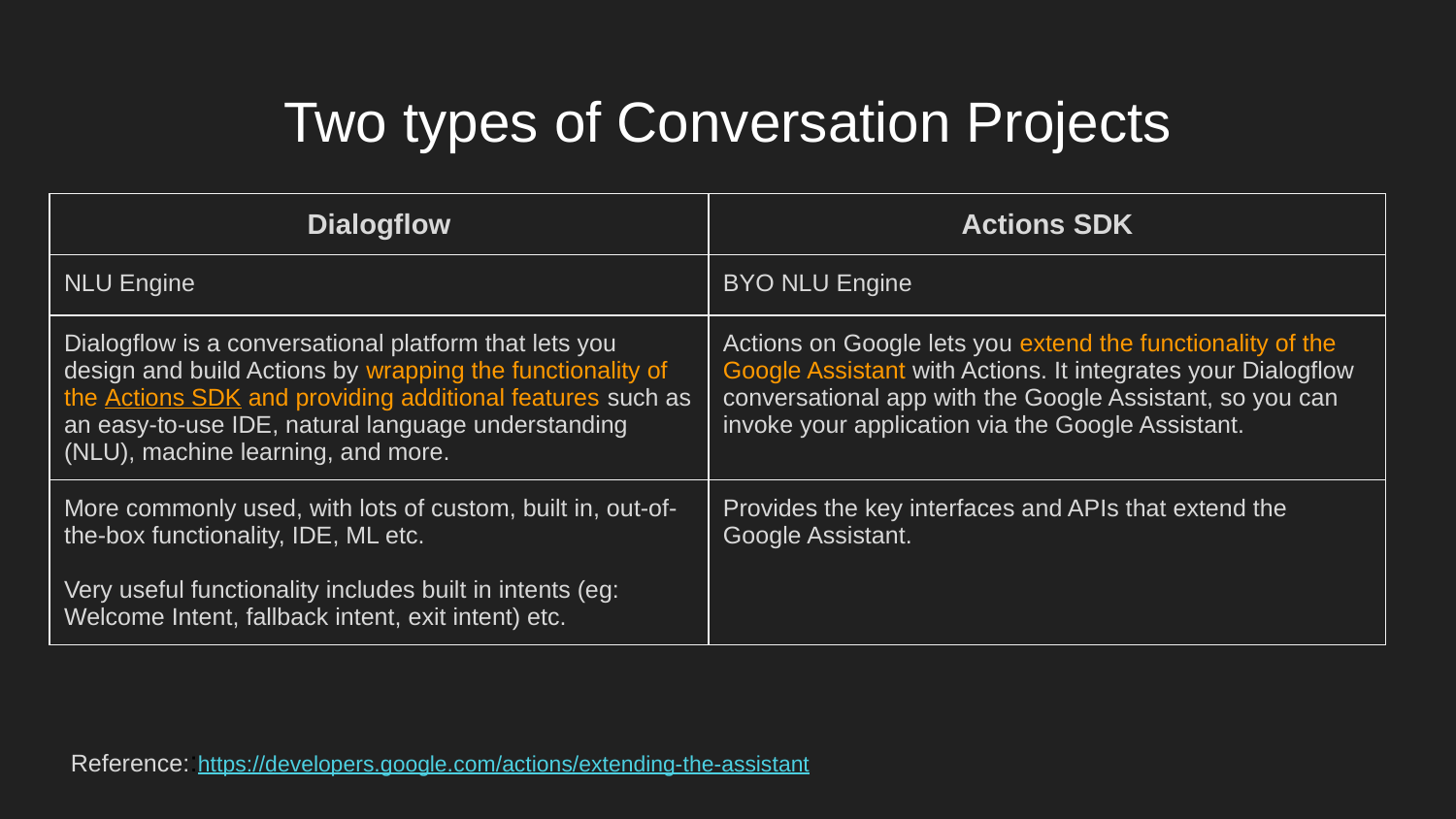

# Two types of Conversation Projects
| Dialogflow | Actions SDK |
| --- | --- |
| NLU Engine | BYO NLU Engine |
| Dialogflow is a conversational platform that lets you design and build Actions by wrapping the functionality of the Actions SDK and providing additional features such as an easy-to-use IDE, natural language understanding (NLU), machine learning, and more. | Actions on Google lets you extend the functionality of the Google Assistant with Actions. It integrates your Dialogflow conversational app with the Google Assistant, so you can invoke your application via the Google Assistant. |
| More commonly used, with lots of custom, built in, out-of-the-box functionality, IDE, ML etc. Very useful functionality includes built in intents (eg: Welcome Intent, fallback intent, exit intent) etc. | Provides the key interfaces and APIs that extend the Google Assistant. |
Reference::https://developers.google.com/actions/extending-the-assistant